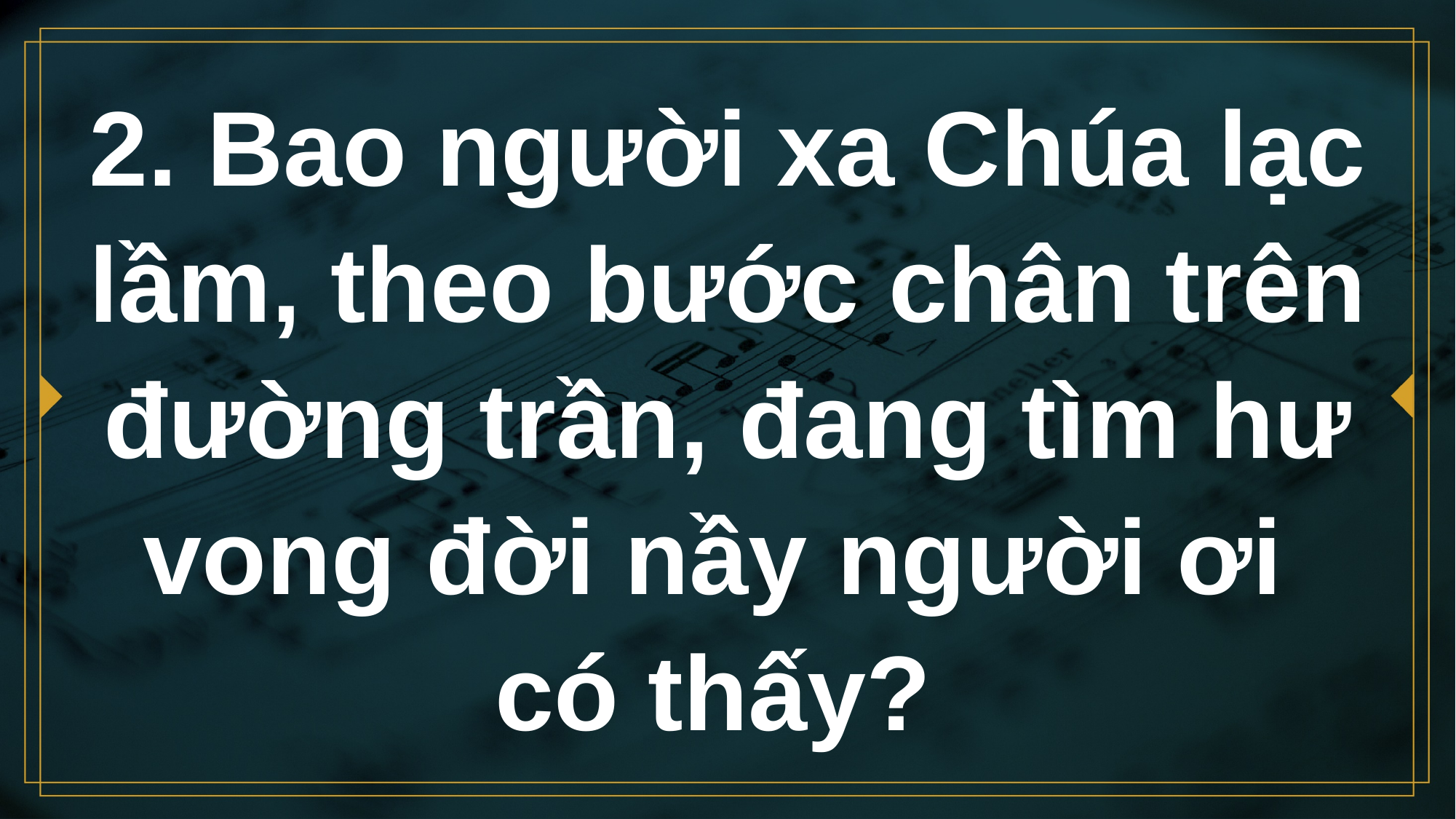

# 2. Bao người xa Chúa lạc lầm, theo bước chân trên đường trần, đang tìm hư vong đời nầy người ơi có thấy?